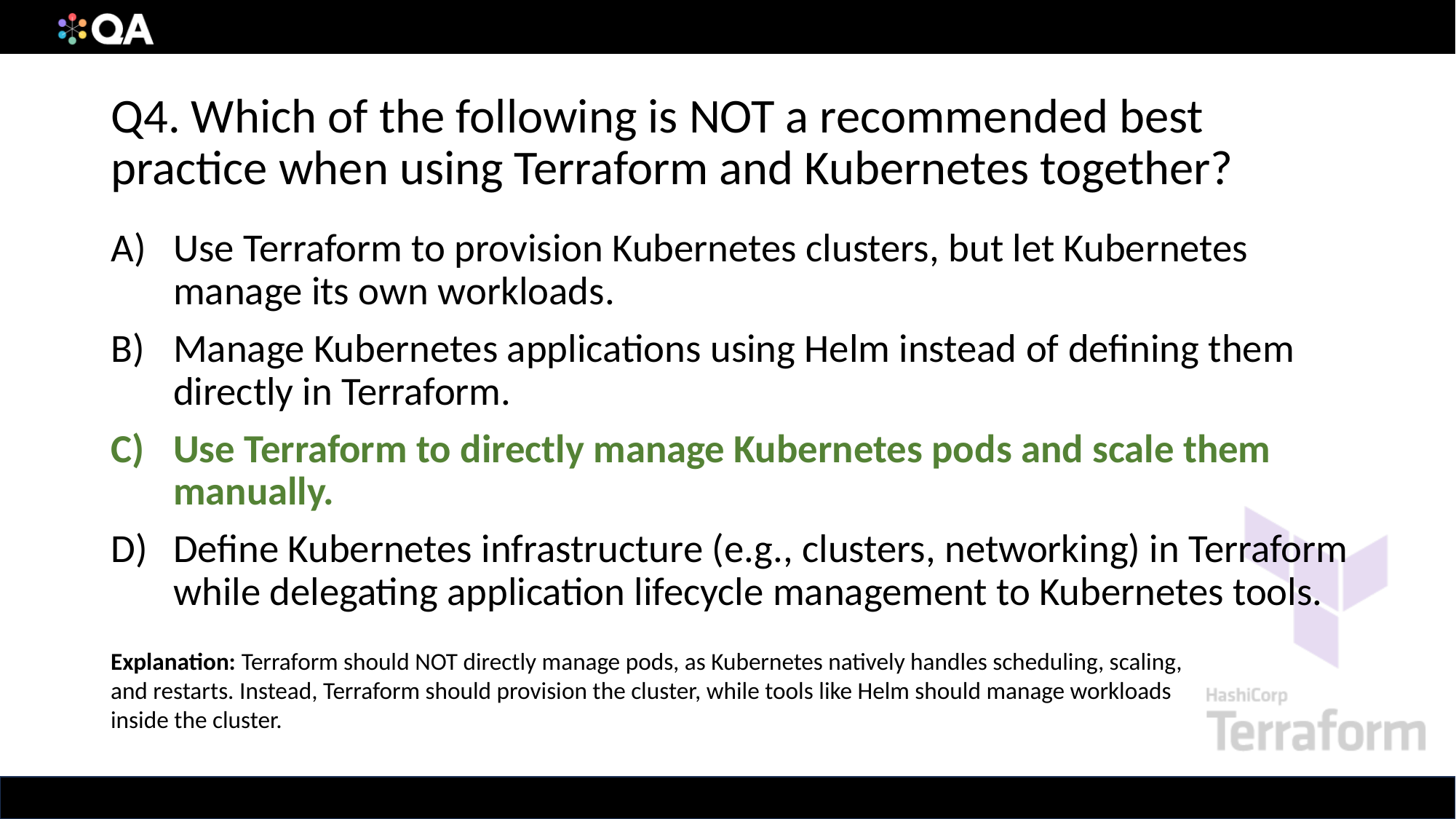

# Q4. Which of the following is NOT a recommended best practice when using Terraform and Kubernetes together?
Use Terraform to provision Kubernetes clusters, but let Kubernetes manage its own workloads.
Manage Kubernetes applications using Helm instead of defining them directly in Terraform.
Use Terraform to directly manage Kubernetes pods and scale them manually.
Define Kubernetes infrastructure (e.g., clusters, networking) in Terraform while delegating application lifecycle management to Kubernetes tools.
Explanation: Terraform should NOT directly manage pods, as Kubernetes natively handles scheduling, scaling, and restarts. Instead, Terraform should provision the cluster, while tools like Helm should manage workloads inside the cluster.